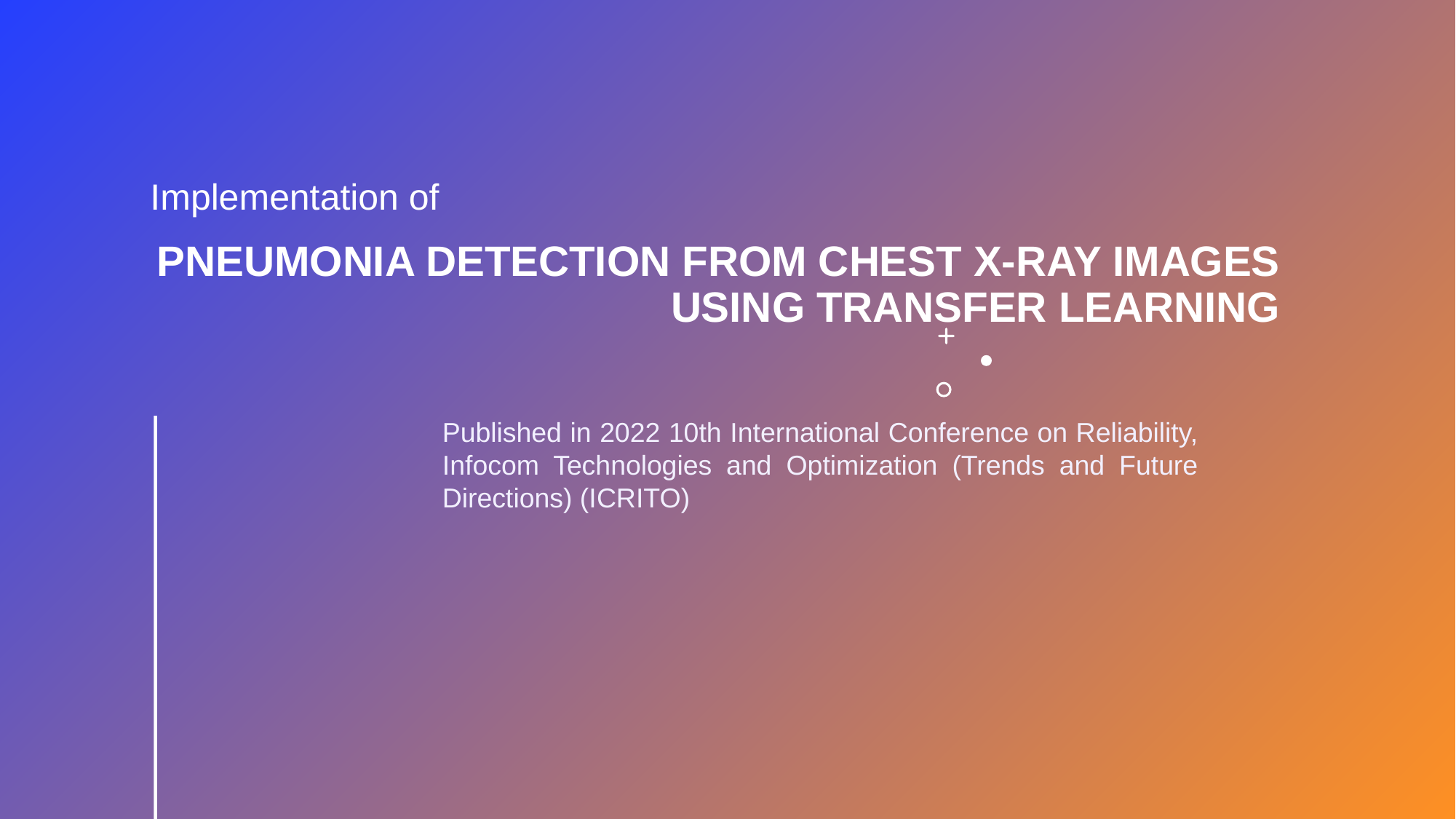

# Pneumonia Detection from Chest X-ray Images using Transfer Learning
Implementation of
Published in 2022 10th International Conference on Reliability, Infocom Technologies and Optimization (Trends and Future Directions) (ICRITO)